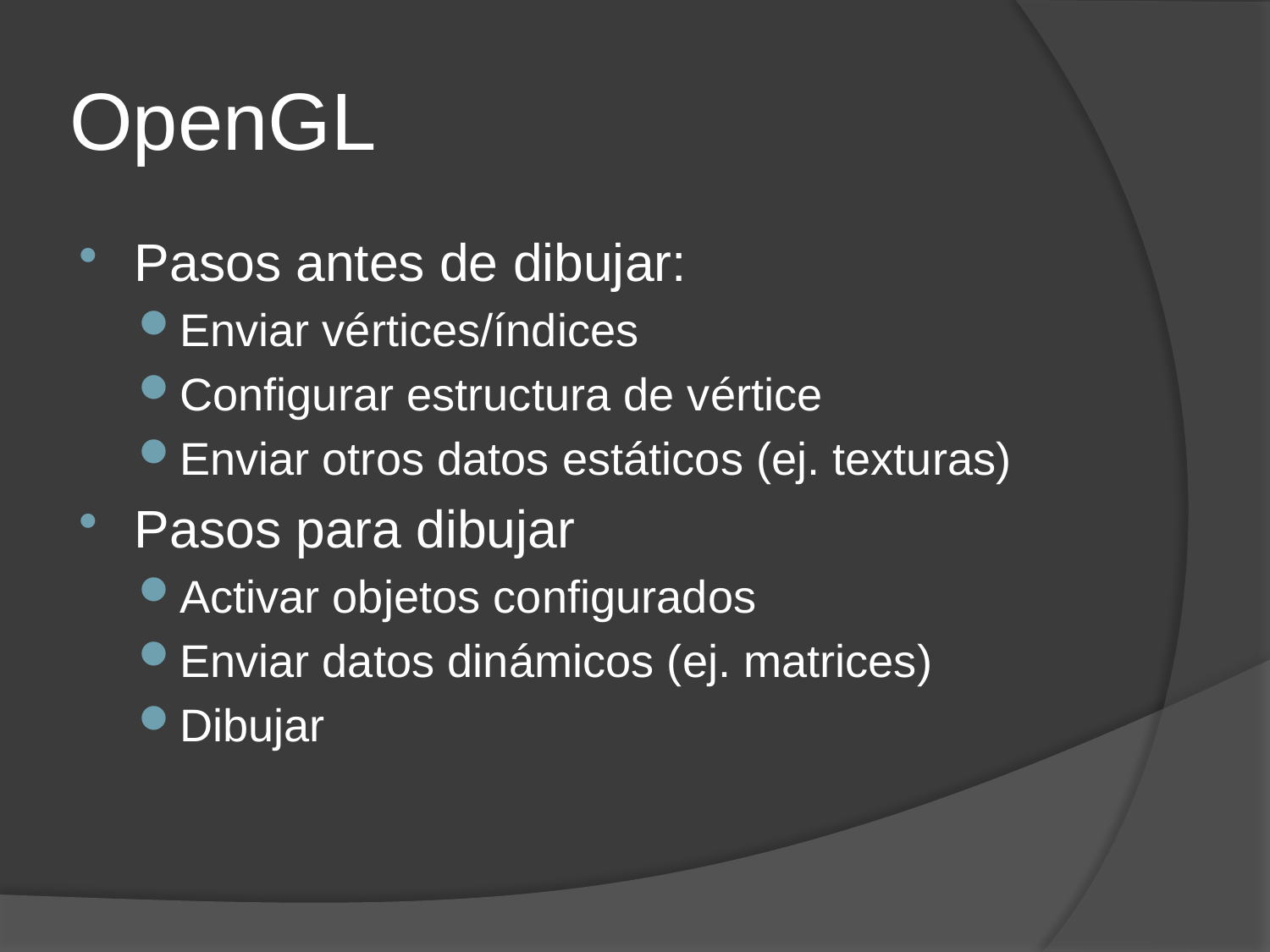

# OpenGL
Pasos antes de dibujar:
Enviar vértices/índices
Configurar estructura de vértice
Enviar otros datos estáticos (ej. texturas)
Pasos para dibujar
Activar objetos configurados
Enviar datos dinámicos (ej. matrices)
Dibujar